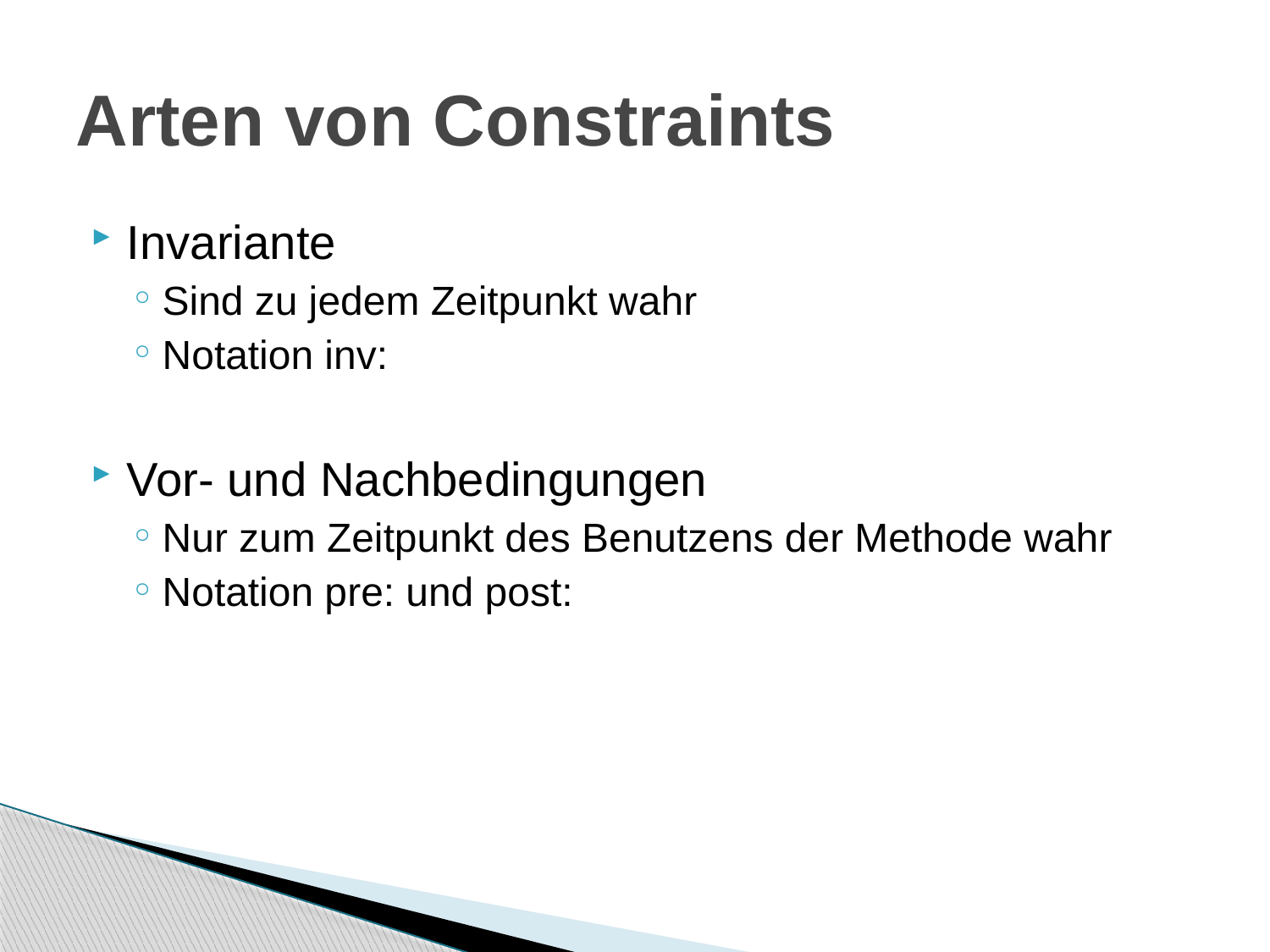

# Arten von Constraints
Invariante
Sind zu jedem Zeitpunkt wahr
Notation inv:

Vor- und Nachbedingungen
Nur zum Zeitpunkt des Benutzens der Methode wahr
Notation pre: und post: